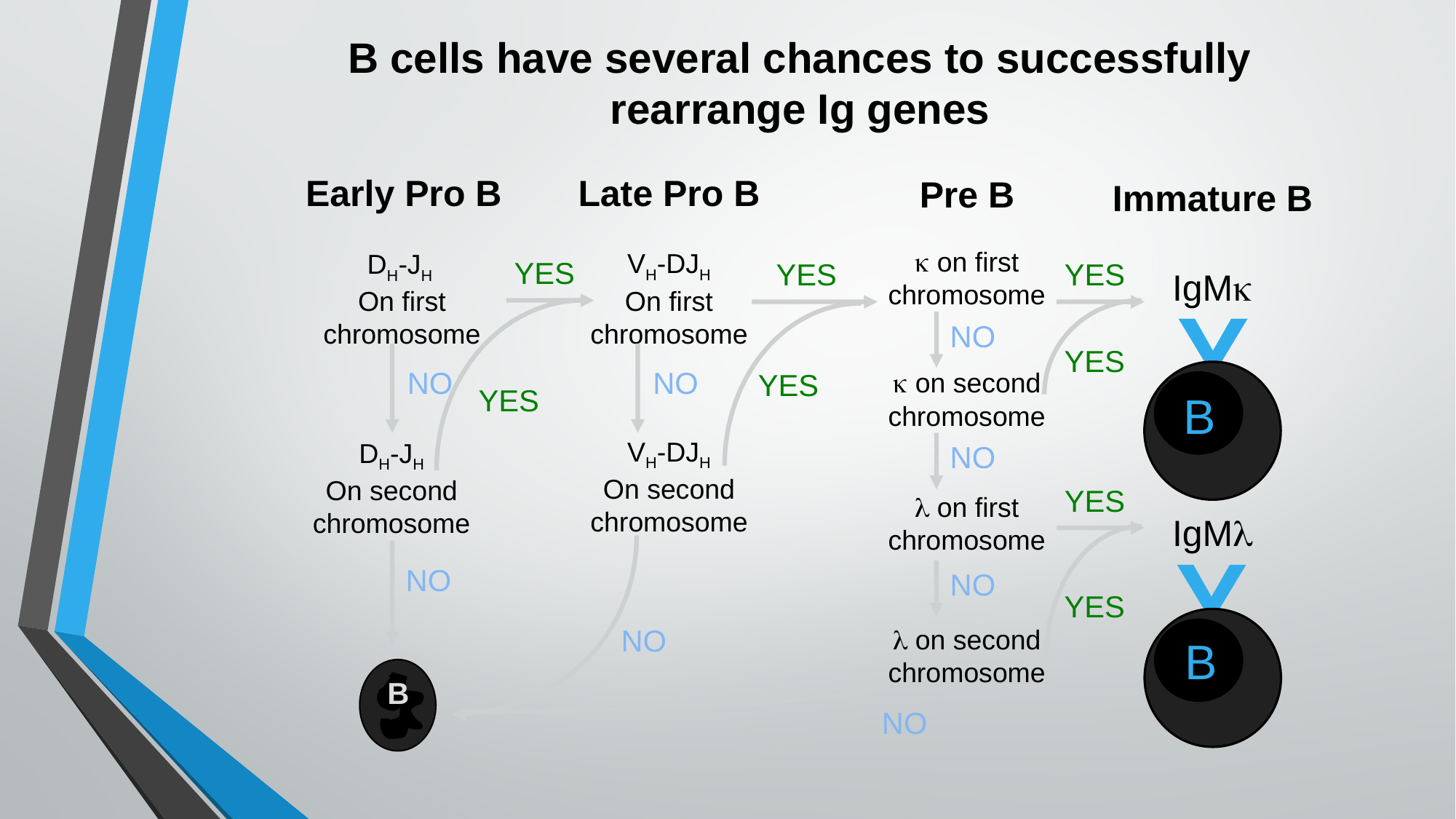

B cells have several chances to successfully
rearrange Ig genes
#
Early Pro B
Late Pro B
Pre B
Immature B
κ on first
chromosome
VH-DJH
On first
chromosome
DH-JH
On first
chromosome
YES

YES

YES

IgMκ
Y

B

YES

YES

YES

NO

NO

NO
κ on second
chromosome
VH-DJH
On second
chromosome
DH-JH
On second
chromosome

NO
YES

λ on first
chromosome
IgMλ
Y

B

YES

NO

NO

B

NO
λ on second
chromosome

NO